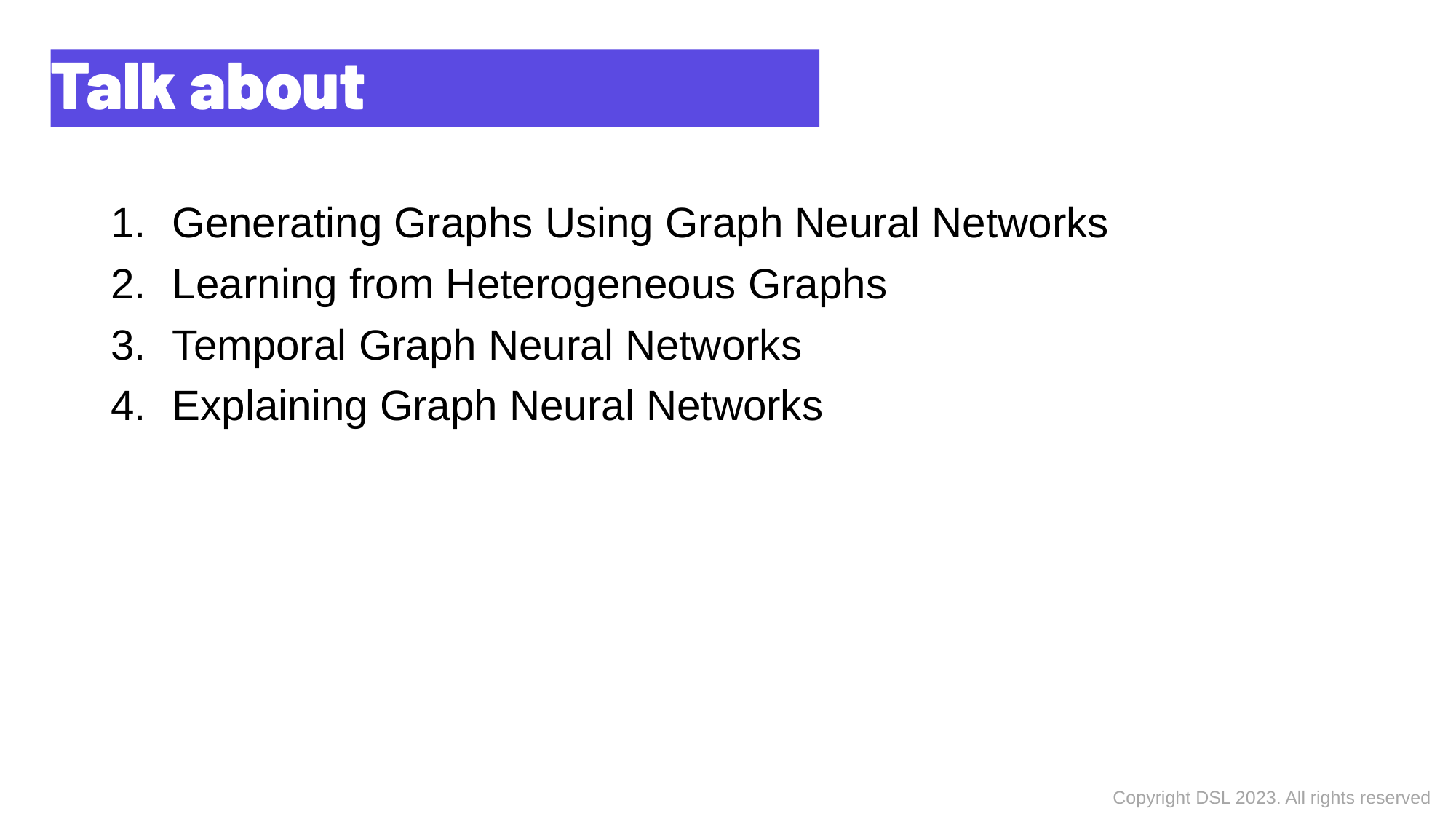

# Talk about
Generating Graphs Using Graph Neural Networks
Learning from Heterogeneous Graphs
Temporal Graph Neural Networks
Explaining Graph Neural Networks
Copyright DSL 2023. All rights reserved